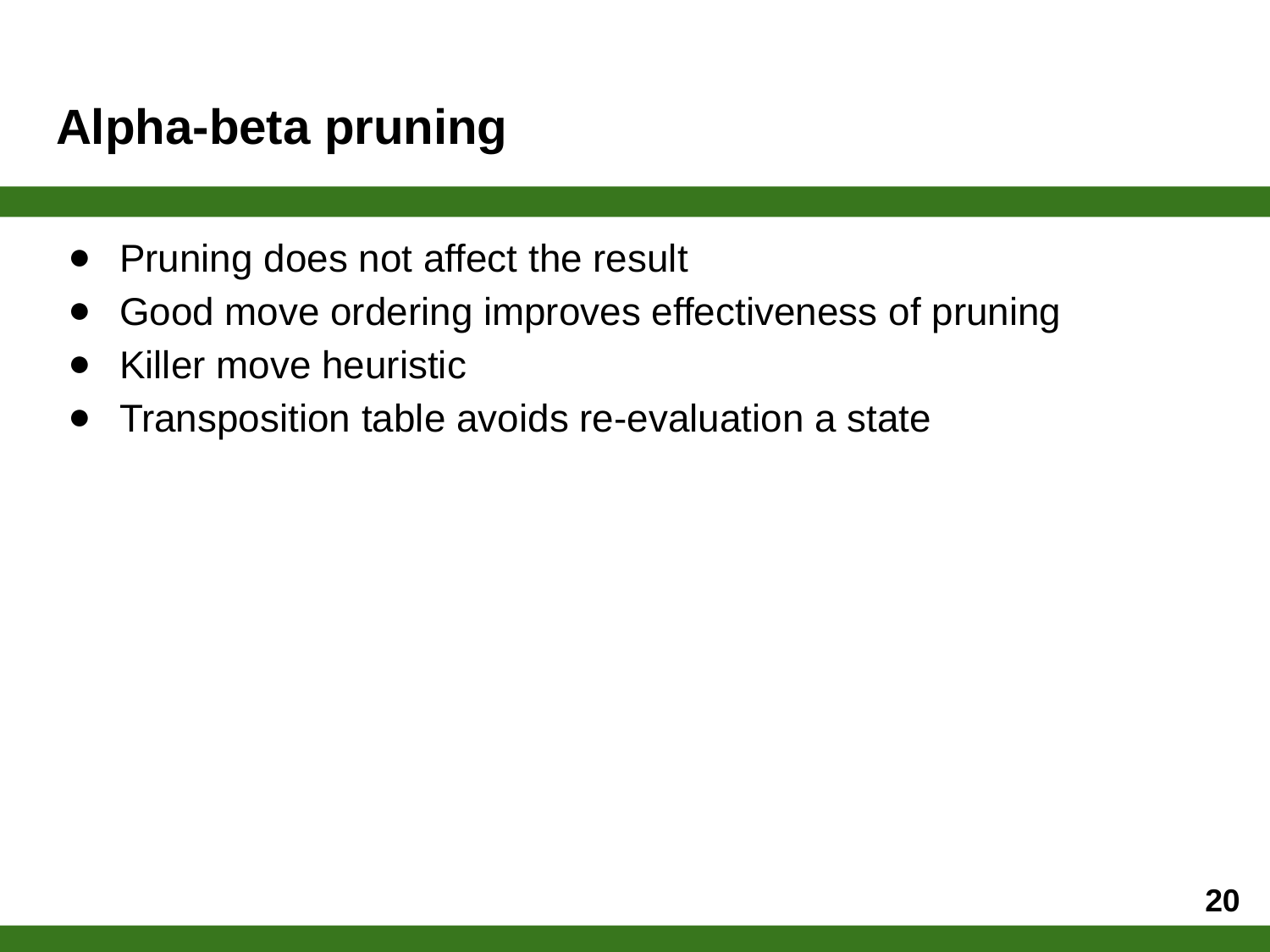

# Alpha-beta pruning
Pruning does not affect the result
Good move ordering improves effectiveness of pruning
Killer move heuristic
Transposition table avoids re-evaluation a state
20